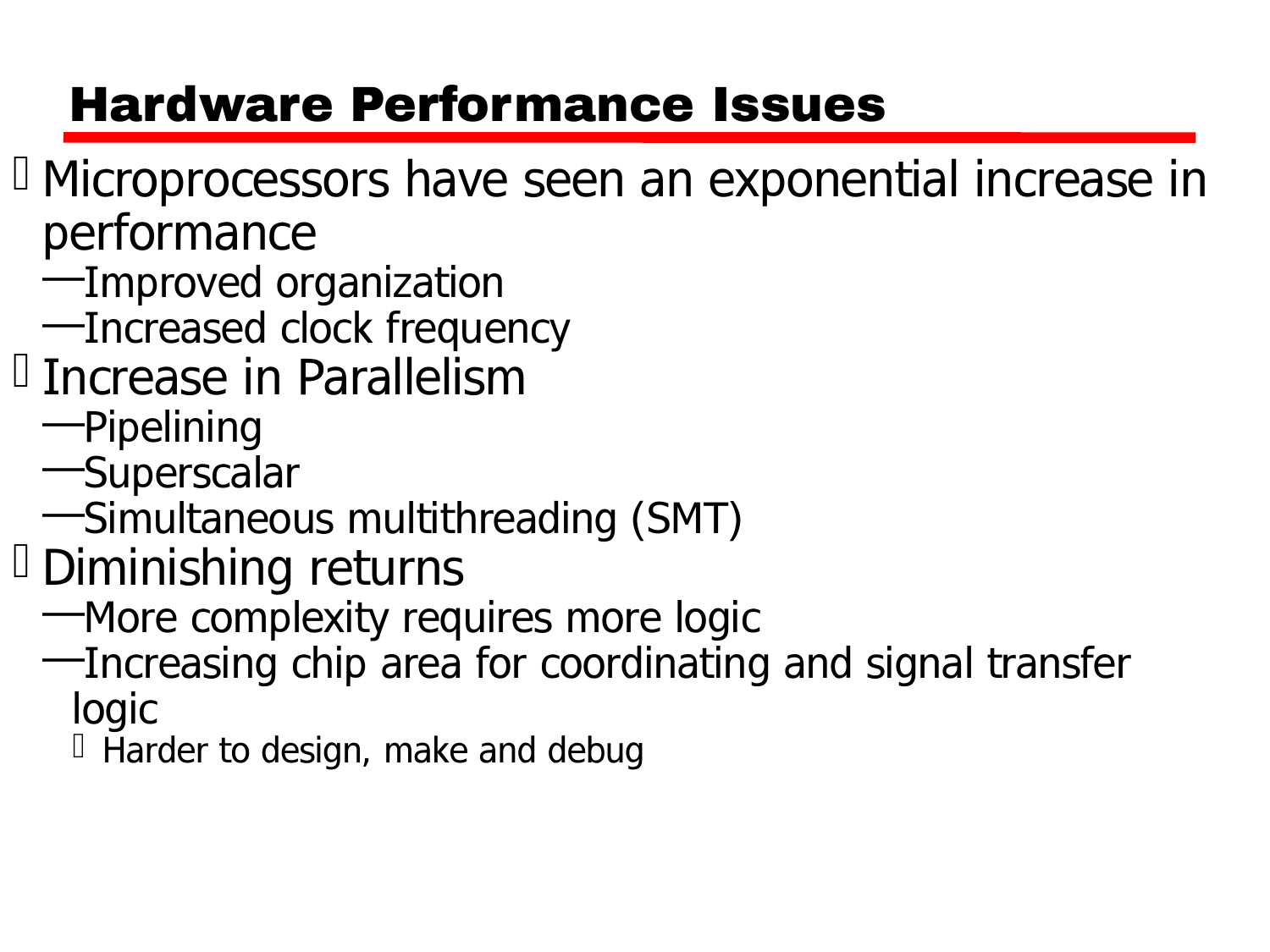

Hardware Performance Issues
Microprocessors have seen an exponential increase in performance
Improved organization
Increased clock frequency
Increase in Parallelism
Pipelining
Superscalar
Simultaneous multithreading (SMT)
Diminishing returns
More complexity requires more logic
Increasing chip area for coordinating and signal transfer logic
Harder to design, make and debug